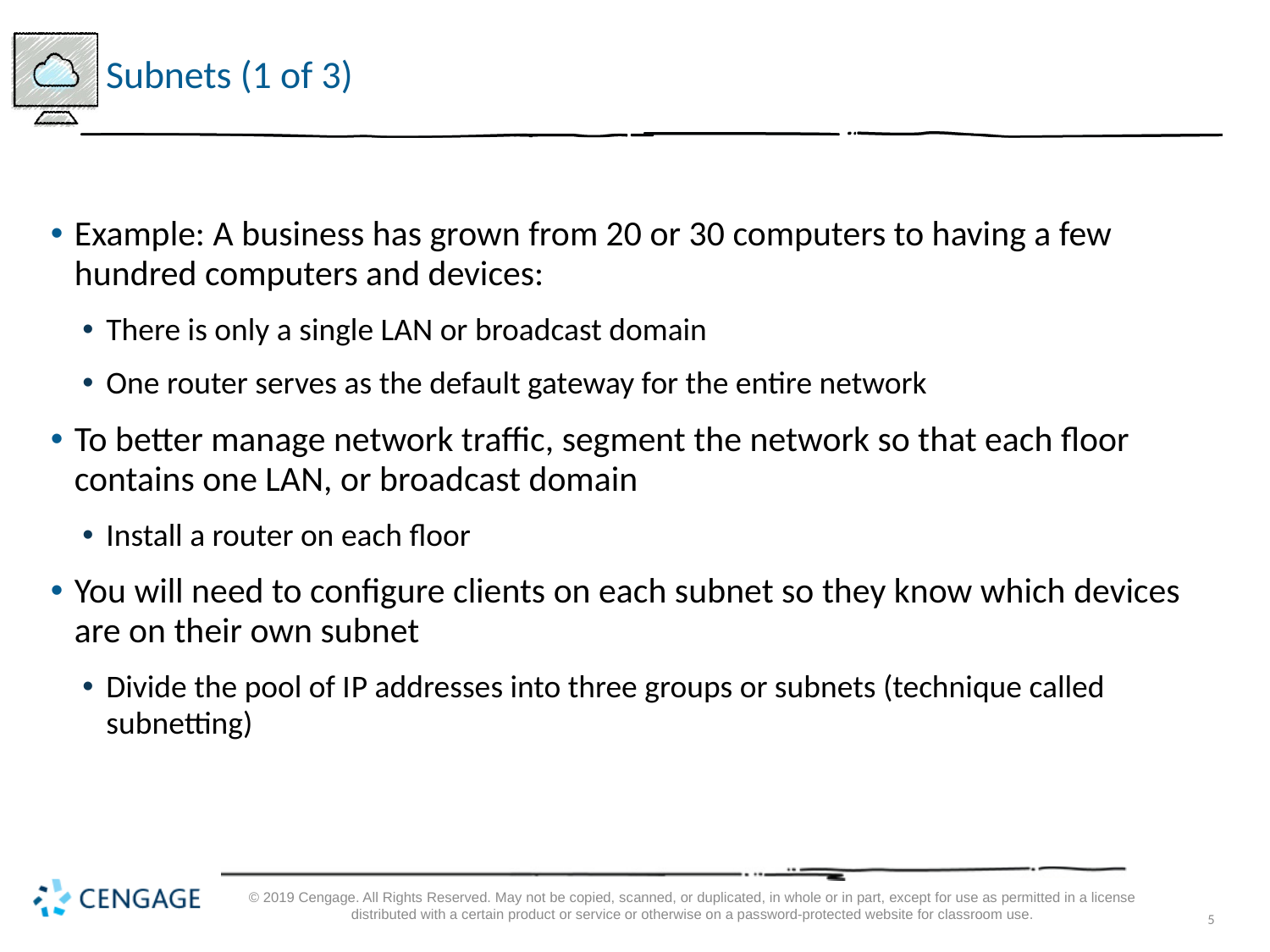

# Subnets (1 of 3)
Example: A business has grown from 20 or 30 computers to having a few hundred computers and devices:
There is only a single LAN or broadcast domain
One router serves as the default gateway for the entire network
To better manage network traffic, segment the network so that each floor contains one LAN, or broadcast domain
Install a router on each floor
You will need to configure clients on each subnet so they know which devices are on their own subnet
Divide the pool of I P addresses into three groups or subnets (technique called subnetting)
© 2019 Cengage. All Rights Reserved. May not be copied, scanned, or duplicated, in whole or in part, except for use as permitted in a license distributed with a certain product or service or otherwise on a password-protected website for classroom use.